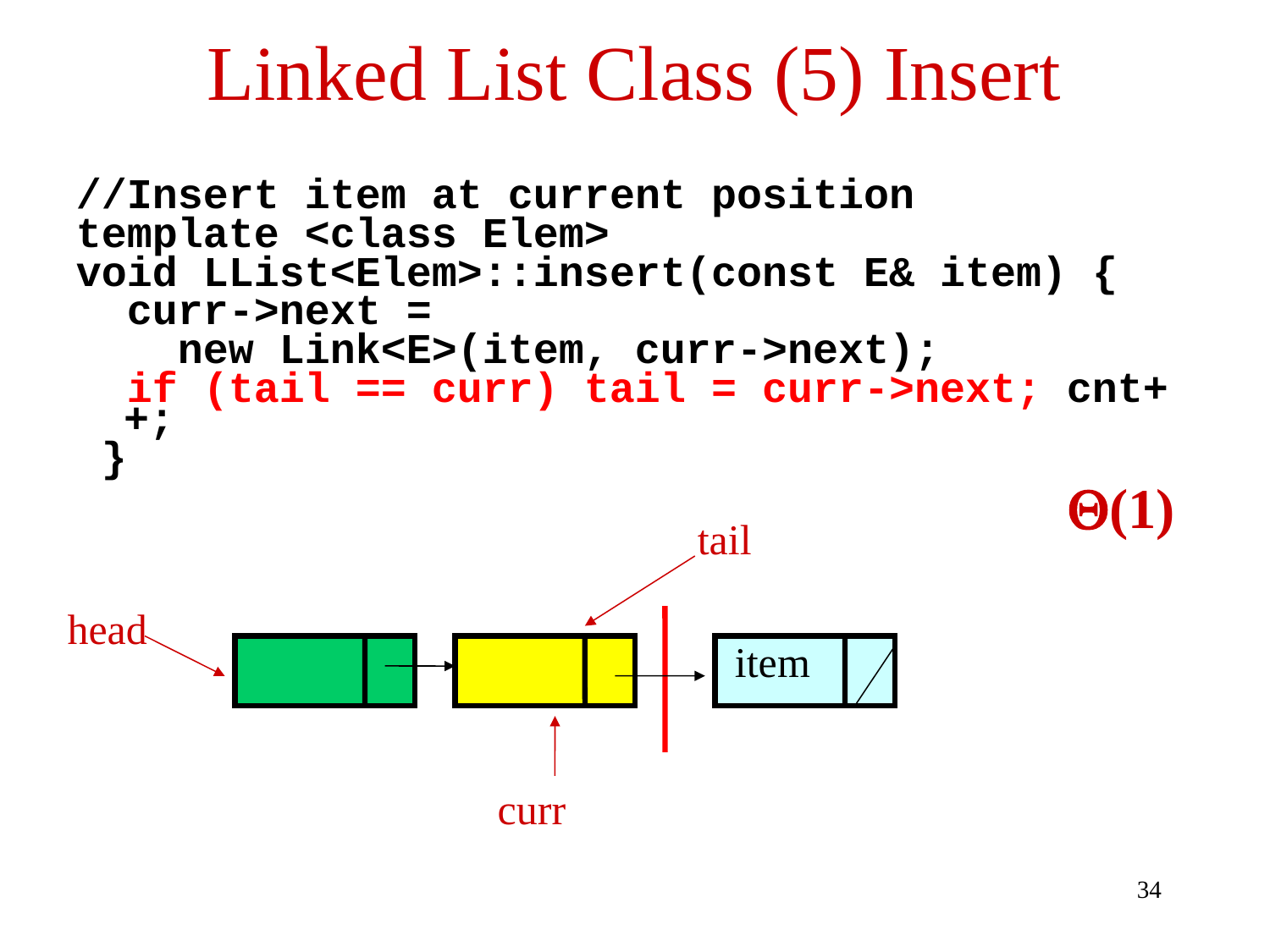

# Linked List Class (5) Insert
//Insert item at current position
template <class Elem>
void LList<Elem>::insert(const E& item) {
  curr->next =
    new Link<E>(item, curr->next);
  if (tail == curr) tail = curr->next; cnt++;
 }
Θ(1)
tail

head

item

curr
34